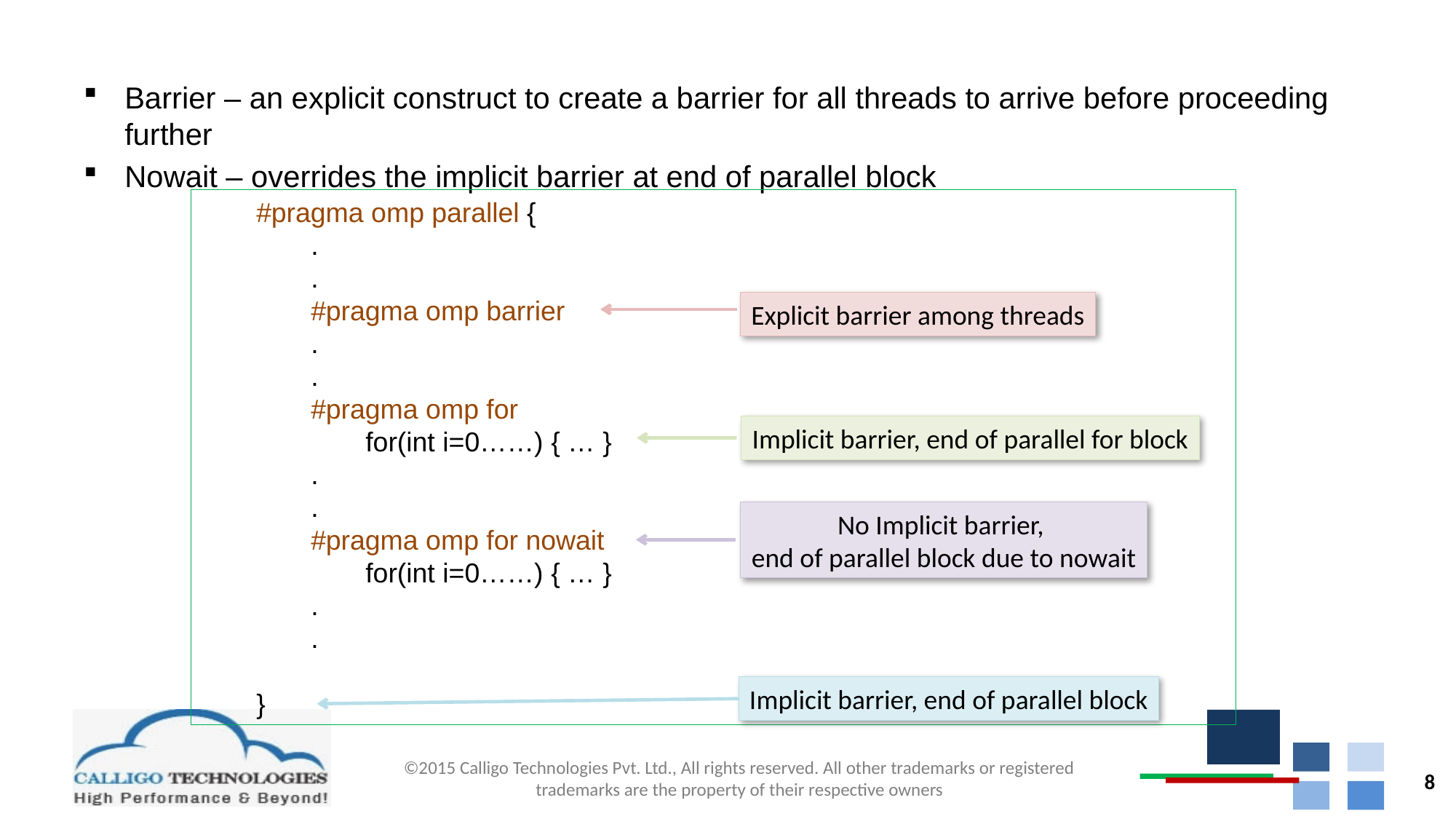

# Barrier
Barrier – an explicit construct to create a barrier for all threads to arrive before proceeding further
Nowait – overrides the implicit barrier at end of parallel block
#pragma omp parallel {
.
.
#pragma omp barrier
.
.
#pragma omp for
for(int i=0……) { … }
.
.
#pragma omp for nowait
for(int i=0……) { … }
.
.

}
Explicit barrier among threads
Implicit barrier, end of parallel for block
No Implicit barrier,
end of parallel block due to nowait
Implicit barrier, end of parallel block
8